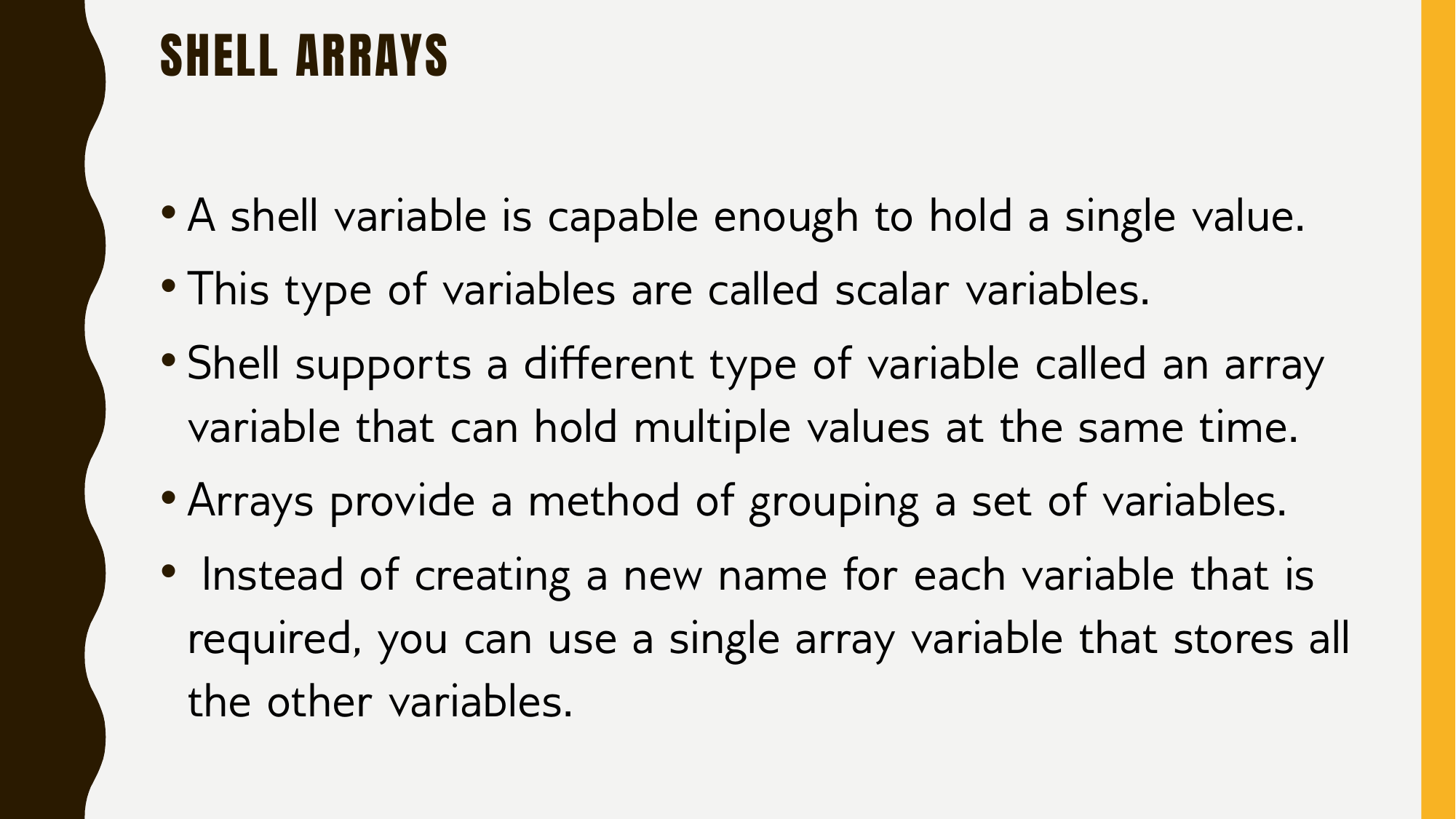

# Shell Arrays
A shell variable is capable enough to hold a single value.
This type of variables are called scalar variables.
Shell supports a different type of variable called an array variable that can hold multiple values at the same time.
Arrays provide a method of grouping a set of variables.
 Instead of creating a new name for each variable that is required, you can use a single array variable that stores all the other variables.